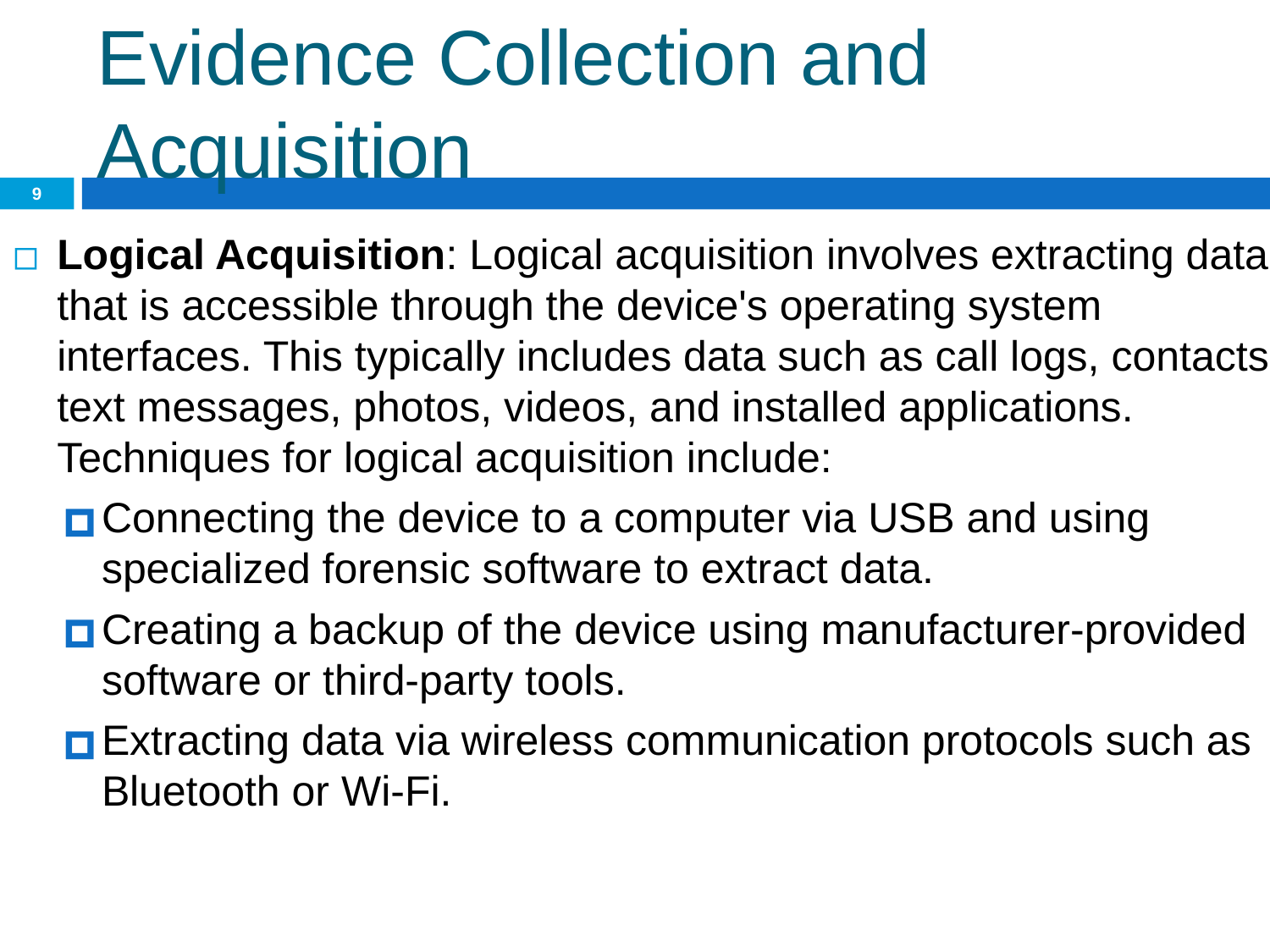

# Evidence Collection and Acquisition
9
Logical Acquisition: Logical acquisition involves extracting data that is accessible through the device's operating system interfaces. This typically includes data such as call logs, contacts, text messages, photos, videos, and installed applications. Techniques for logical acquisition include:
Connecting the device to a computer via USB and using specialized forensic software to extract data.
Creating a backup of the device using manufacturer-provided software or third-party tools.
Extracting data via wireless communication protocols such as Bluetooth or Wi-Fi.